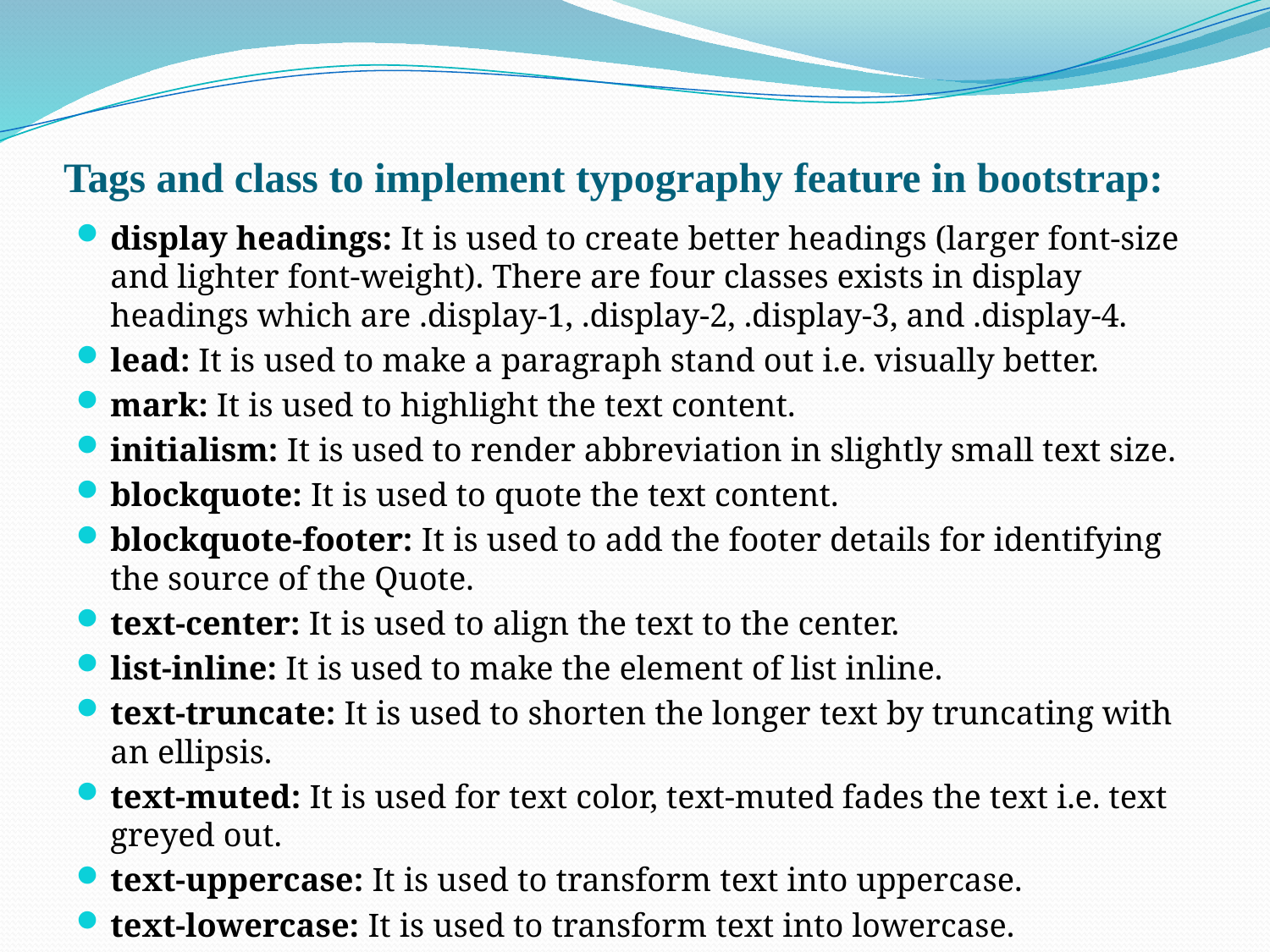

# Tags and class to implement typography feature in bootstrap:
display headings: It is used to create better headings (larger font-size and lighter font-weight). There are four classes exists in display headings which are .display-1, .display-2, .display-3, and .display-4.
lead: It is used to make a paragraph stand out i.e. visually better.
mark: It is used to highlight the text content.
initialism: It is used to render abbreviation in slightly small text size.
blockquote: It is used to quote the text content.
blockquote-footer: It is used to add the footer details for identifying the source of the Quote.
text-center: It is used to align the text to the center.
list-inline: It is used to make the element of list inline.
text-truncate: It is used to shorten the longer text by truncating with an ellipsis.
text-muted: It is used for text color, text-muted fades the text i.e. text greyed out.
text-uppercase: It is used to transform text into uppercase.
text-lowercase: It is used to transform text into lowercase.